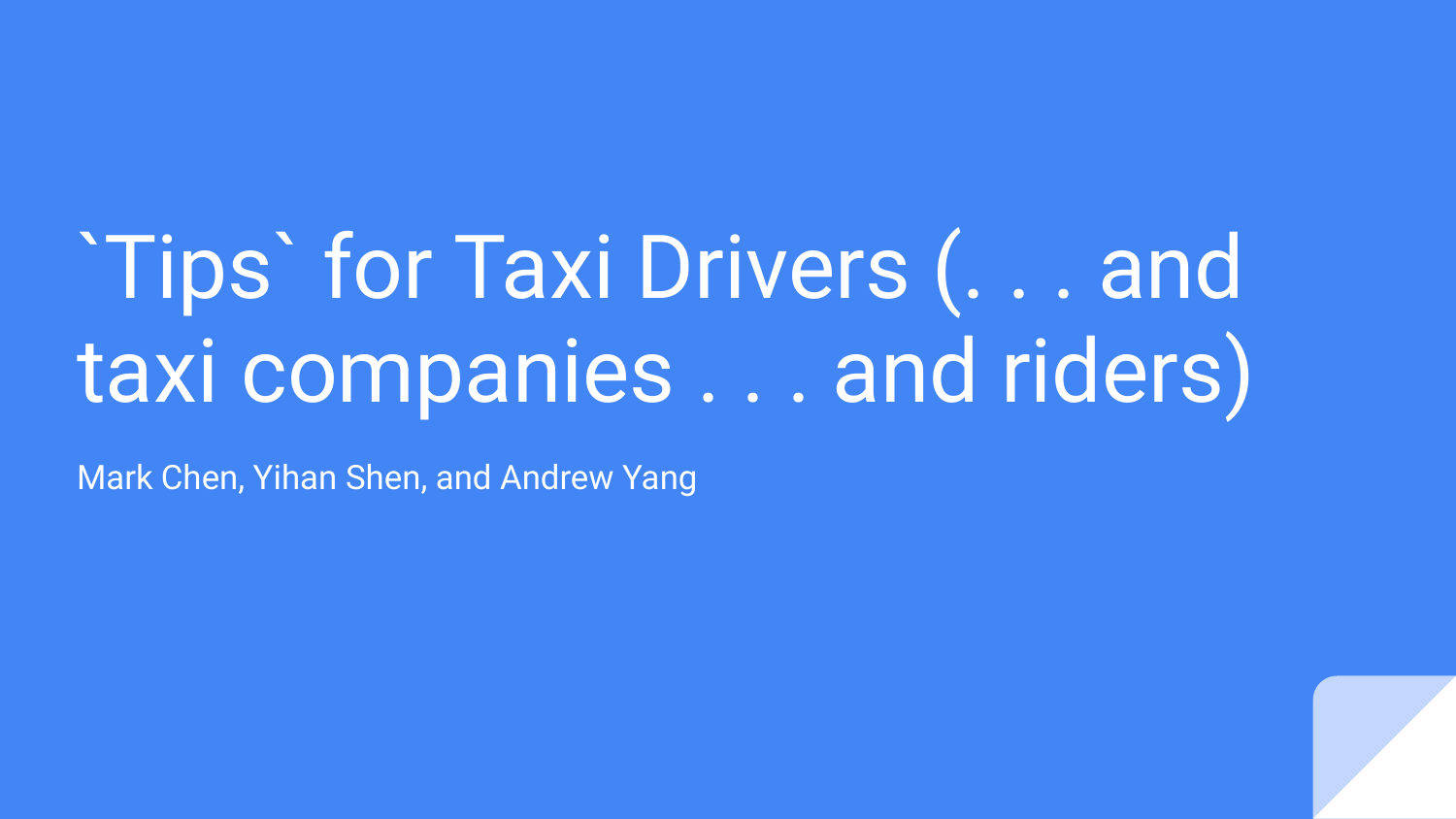

# `Tips` for Taxi Drivers (. . . and taxi companies . . . and riders)
Mark Chen, Yihan Shen, and Andrew Yang